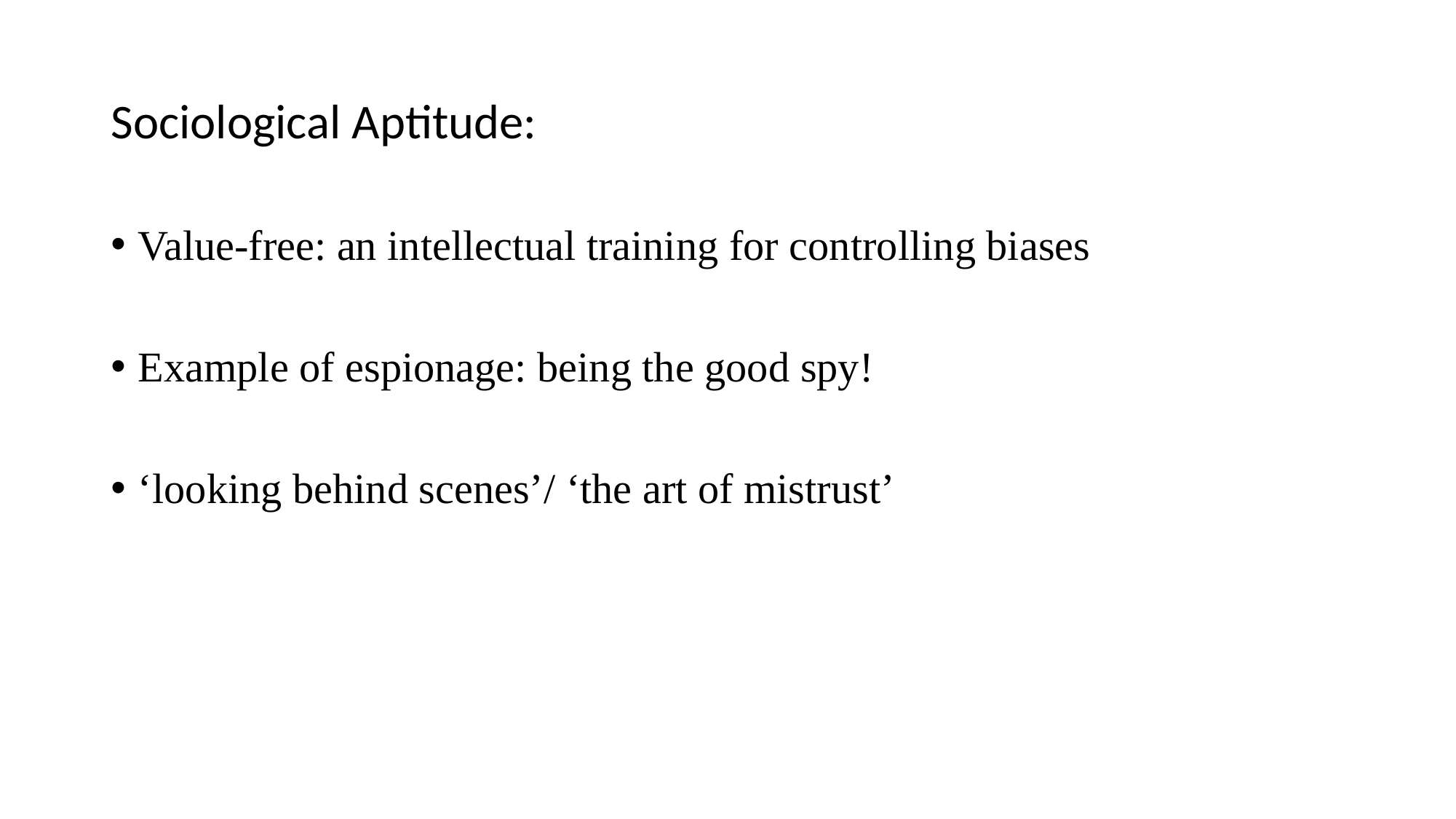

# Sociological Aptitude:
Value-free: an intellectual training for controlling biases

Example of espionage: being the good spy!

‘looking behind scenes’/ ‘the art of mistrust’